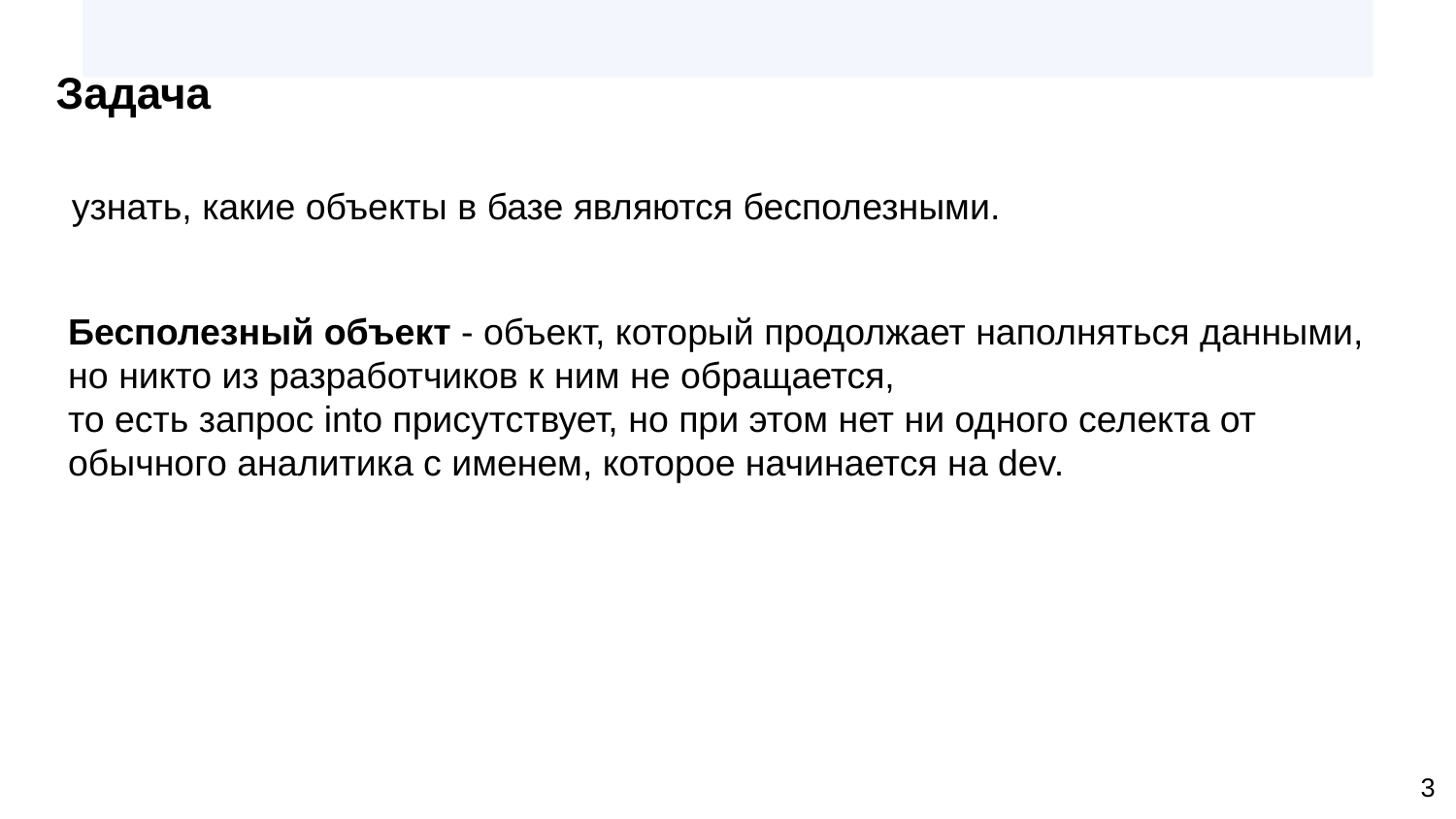

Задача
узнать, какие объекты в базе являются бесполезными.
Бесполезный объект - объект, который продолжает наполняться данными, но никто из разработчиков к ним не обращается,
то есть запрос into присутствует, но при этом нет ни одного селекта от обычного аналитика с именем, которое начинается на dev.
3